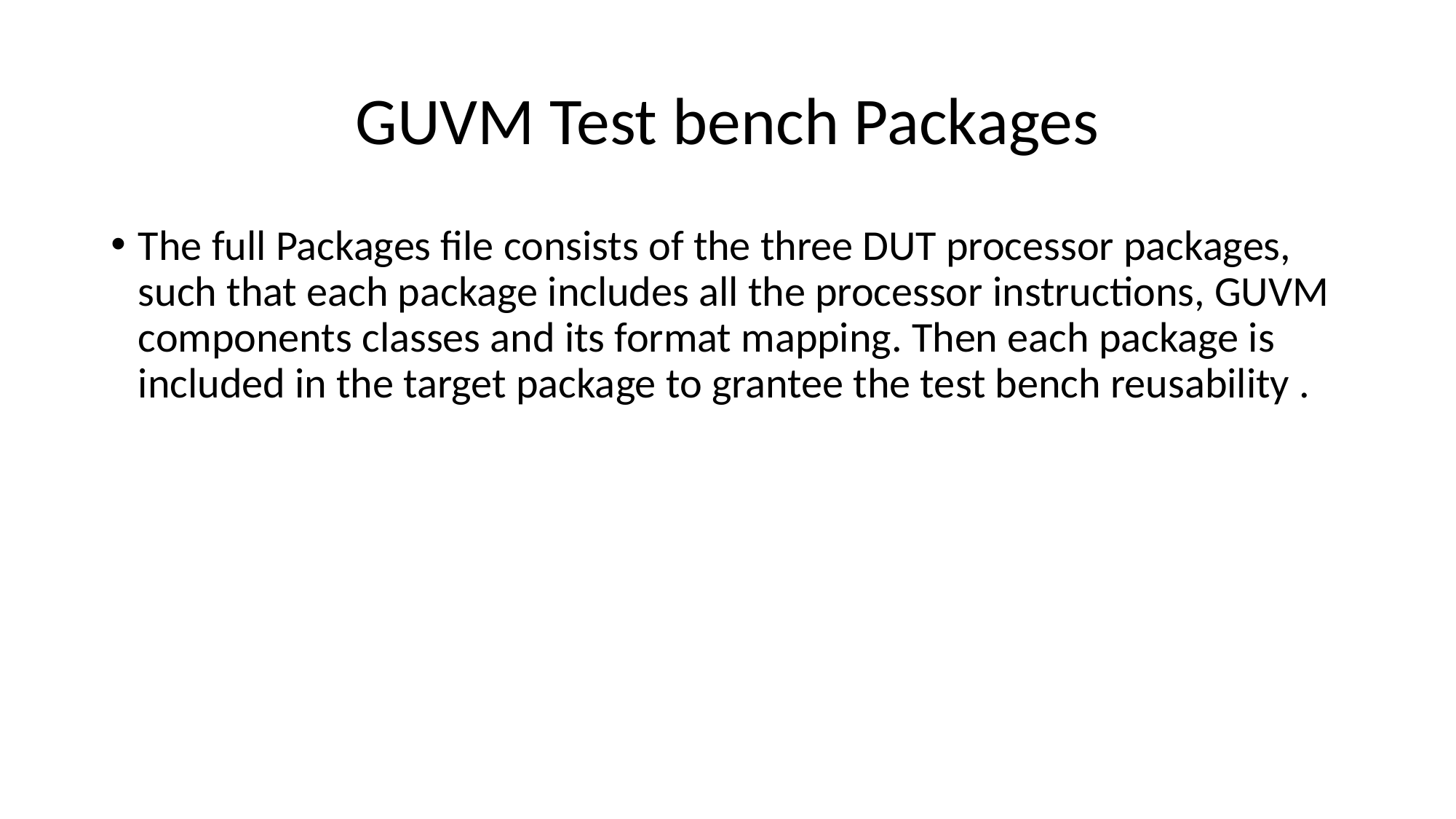

# GUVM Test bench Packages
The full Packages file consists of the three DUT processor packages, such that each package includes all the processor instructions, GUVM components classes and its format mapping. Then each package is included in the target package to grantee the test bench reusability .